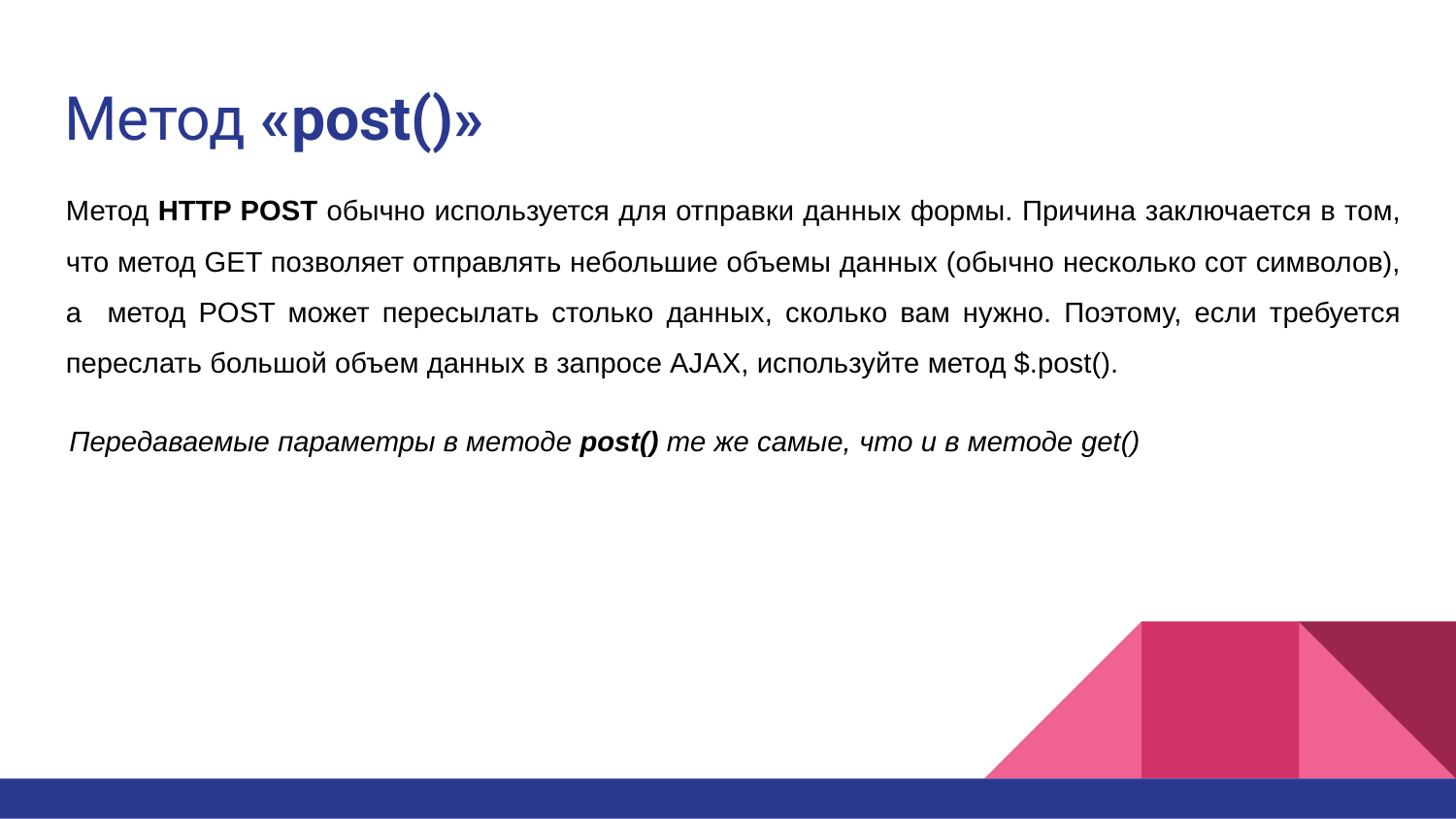

# Метод «post()»
Метод HTTP POST обычно используется для отправки данных формы. Причина заключается в том, что метод GET позволяет отправлять небольшие объемы данных (обычно несколько сот символов), а  метод POST может пересылать столько данных, сколько вам нужно. Поэтому, если требуется переслать большой объем данных в запросе AJAX, используйте метод $.post().
Передаваемые параметры в методе post() те же самые, что и в методе get()